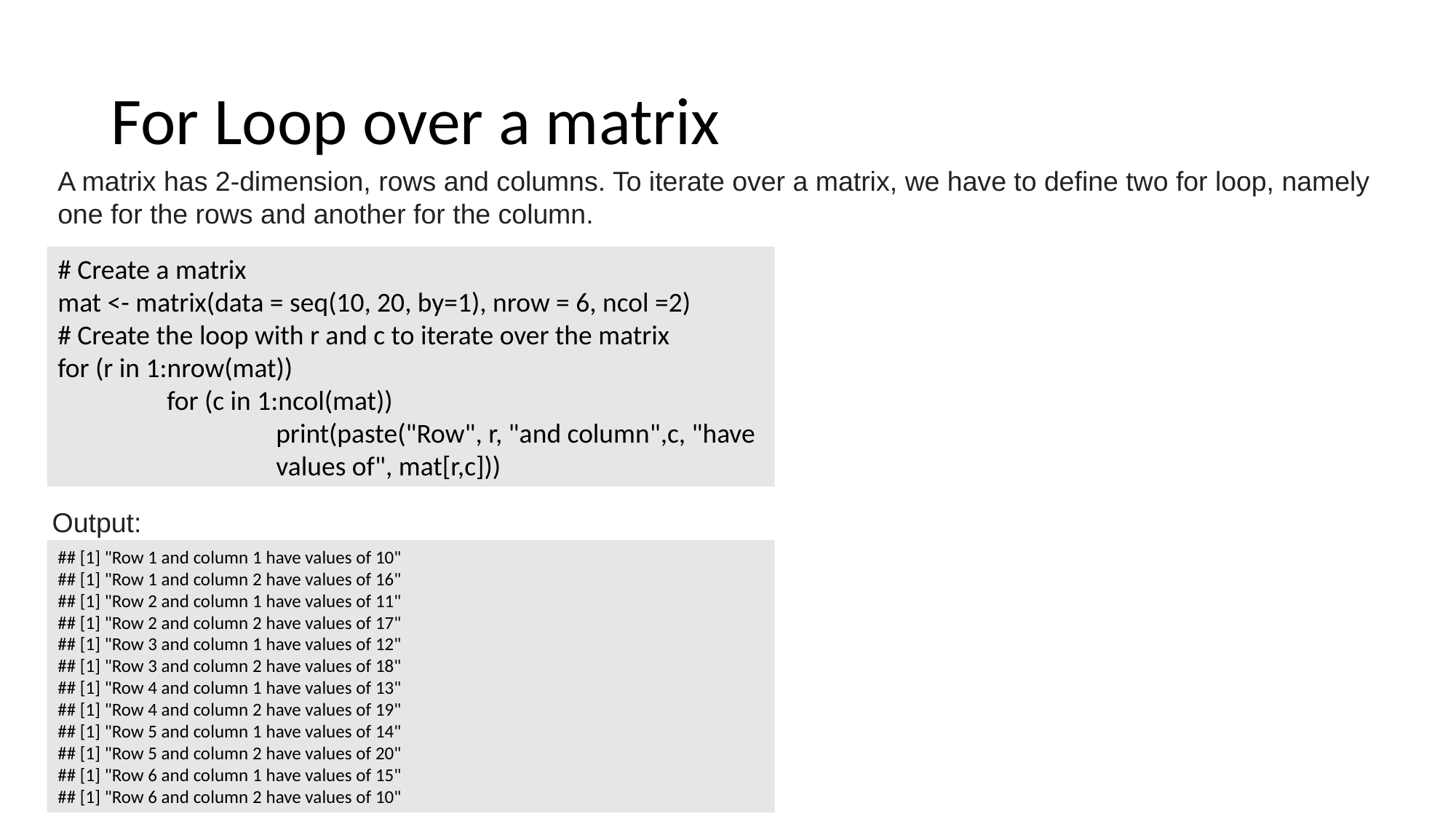

# For Loop over a matrix
A matrix has 2-dimension, rows and columns. To iterate over a matrix, we have to define two for loop, namely one for the rows and another for the column.
# Create a matrix
mat <- matrix(data = seq(10, 20, by=1), nrow = 6, ncol =2)
# Create the loop with r and c to iterate over the matrix
for (r in 1:nrow(mat))
	for (c in 1:ncol(mat))
		print(paste("Row", r, "and column",c, "have 		values of", mat[r,c]))
Output:
## [1] "Row 1 and column 1 have values of 10"
## [1] "Row 1 and column 2 have values of 16"
## [1] "Row 2 and column 1 have values of 11"
## [1] "Row 2 and column 2 have values of 17"
## [1] "Row 3 and column 1 have values of 12"
## [1] "Row 3 and column 2 have values of 18"
## [1] "Row 4 and column 1 have values of 13"
## [1] "Row 4 and column 2 have values of 19"
## [1] "Row 5 and column 1 have values of 14"
## [1] "Row 5 and column 2 have values of 20"
## [1] "Row 6 and column 1 have values of 15"
## [1] "Row 6 and column 2 have values of 10"